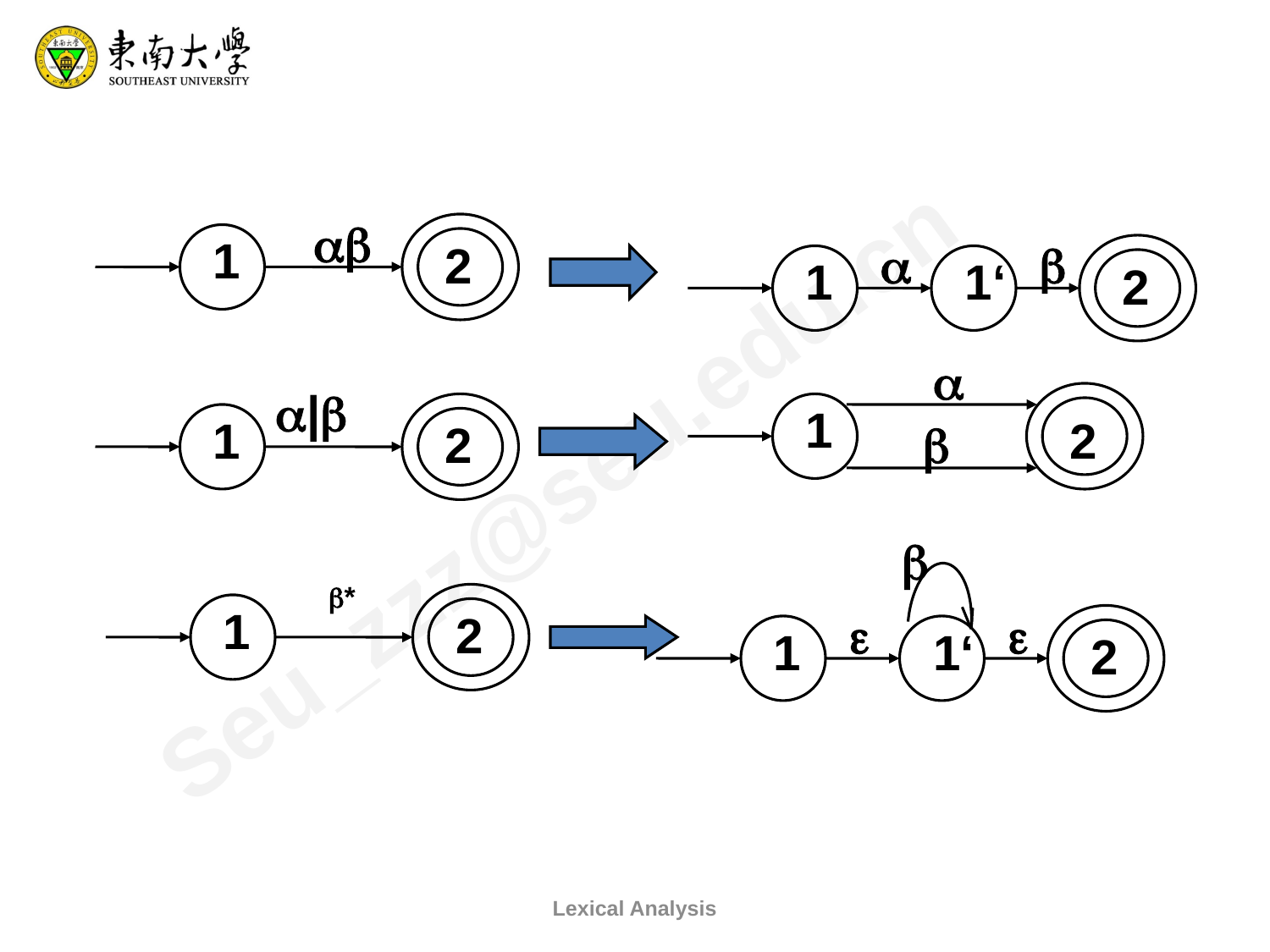

αβ

 1

2

α
β

 1

1‘

2

α

 1

 2

β

α|β

 1

2

β

β*

 1

2

ε
ε

 1

1‘

2

Lexical Analysis
55